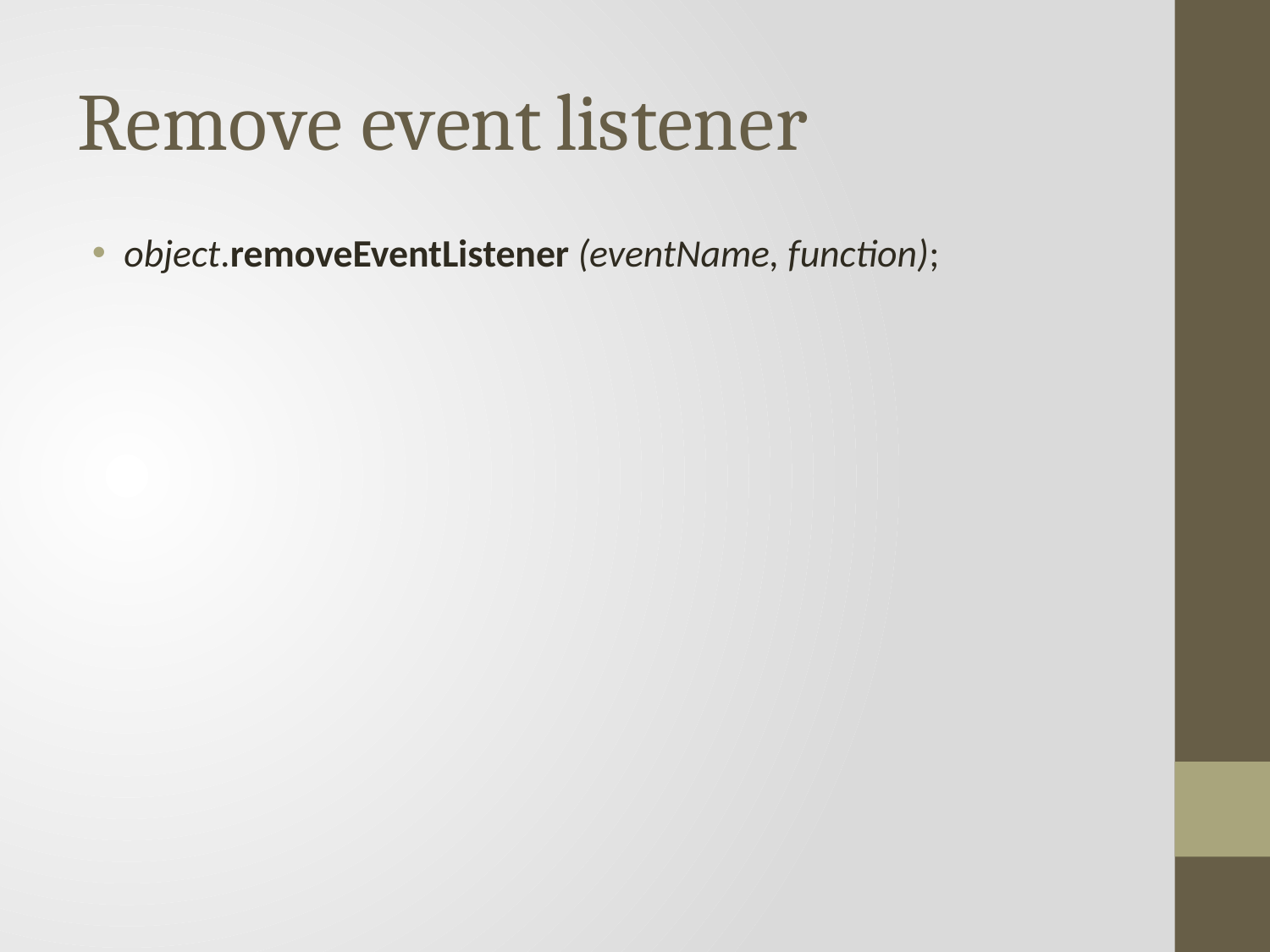

# Remove event listener
object.removeEventListener (eventName, function);